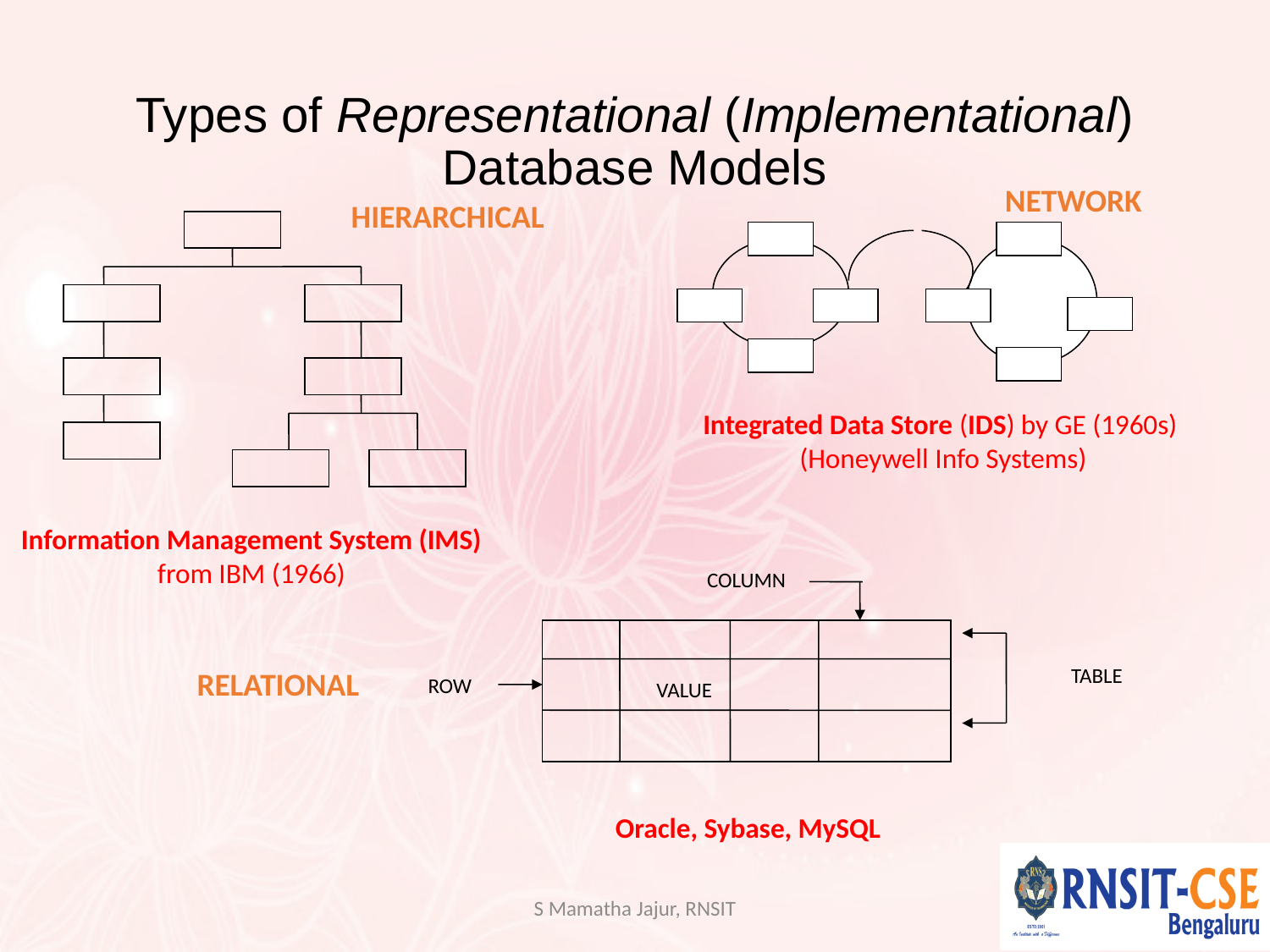

# Types of Representational (Implementational) Database Models
NETWORK
HIERARCHICAL

Integrated Data Store (IDS) by GE (1960s)  (Honeywell Info Systems)
Information Management System (IMS) from IBM (1966)
COLUMN

TABLE
ROW
VALUE
RELATIONAL
Oracle, Sybase, MySQL
S Mamatha Jajur, RNSIT